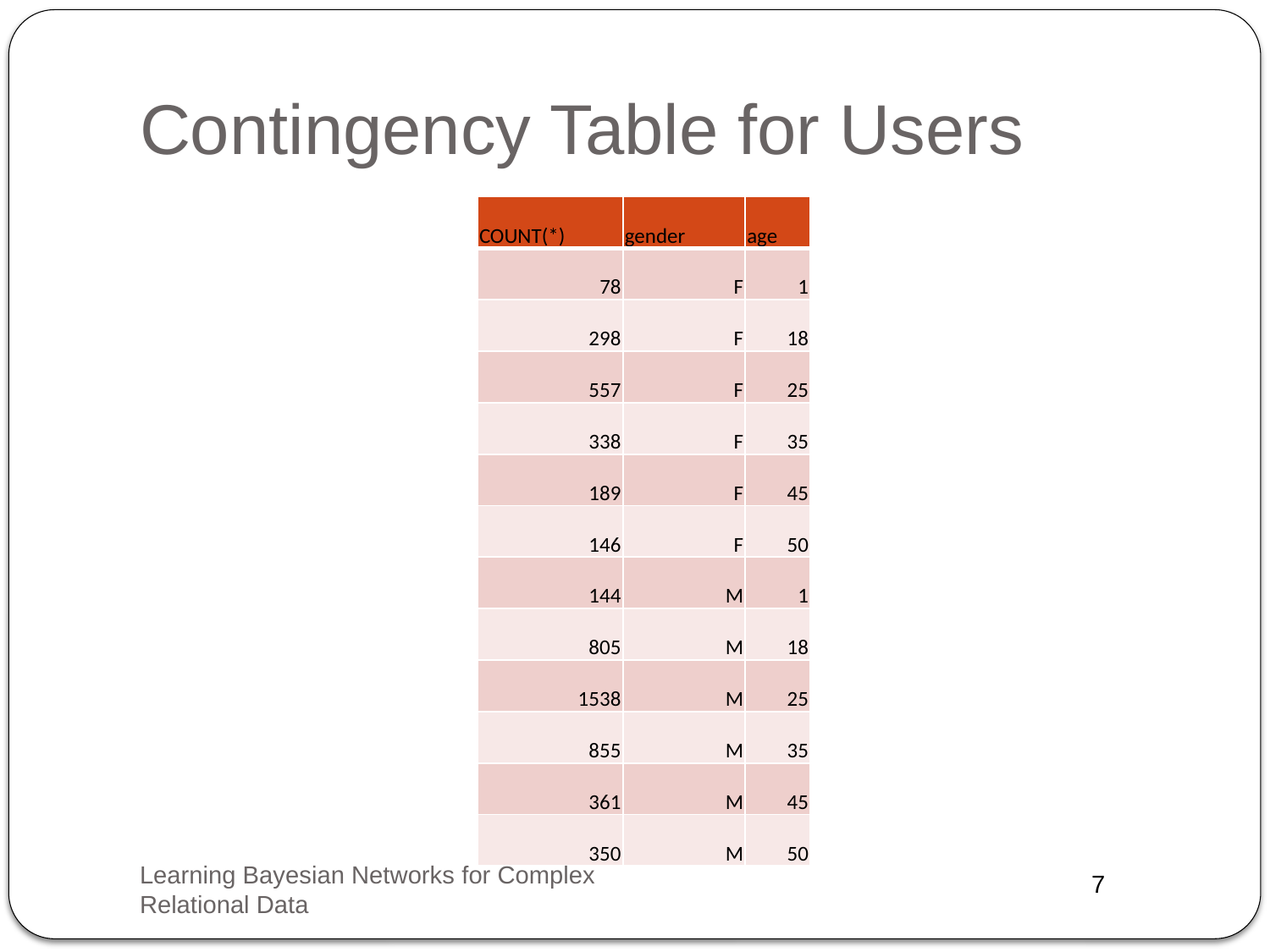

# Contingency Table for Users
| COUNT(\*) | gender | age |
| --- | --- | --- |
| 78 | F | 1 |
| 298 | F | 18 |
| 557 | F | 25 |
| 338 | F | 35 |
| 189 | F | 45 |
| 146 | F | 50 |
| 144 | M | 1 |
| 805 | M | 18 |
| 1538 | M | 25 |
| 855 | M | 35 |
| 361 | M | 45 |
| 350 | M | 50 |
Learning Bayesian Networks for Complex Relational Data